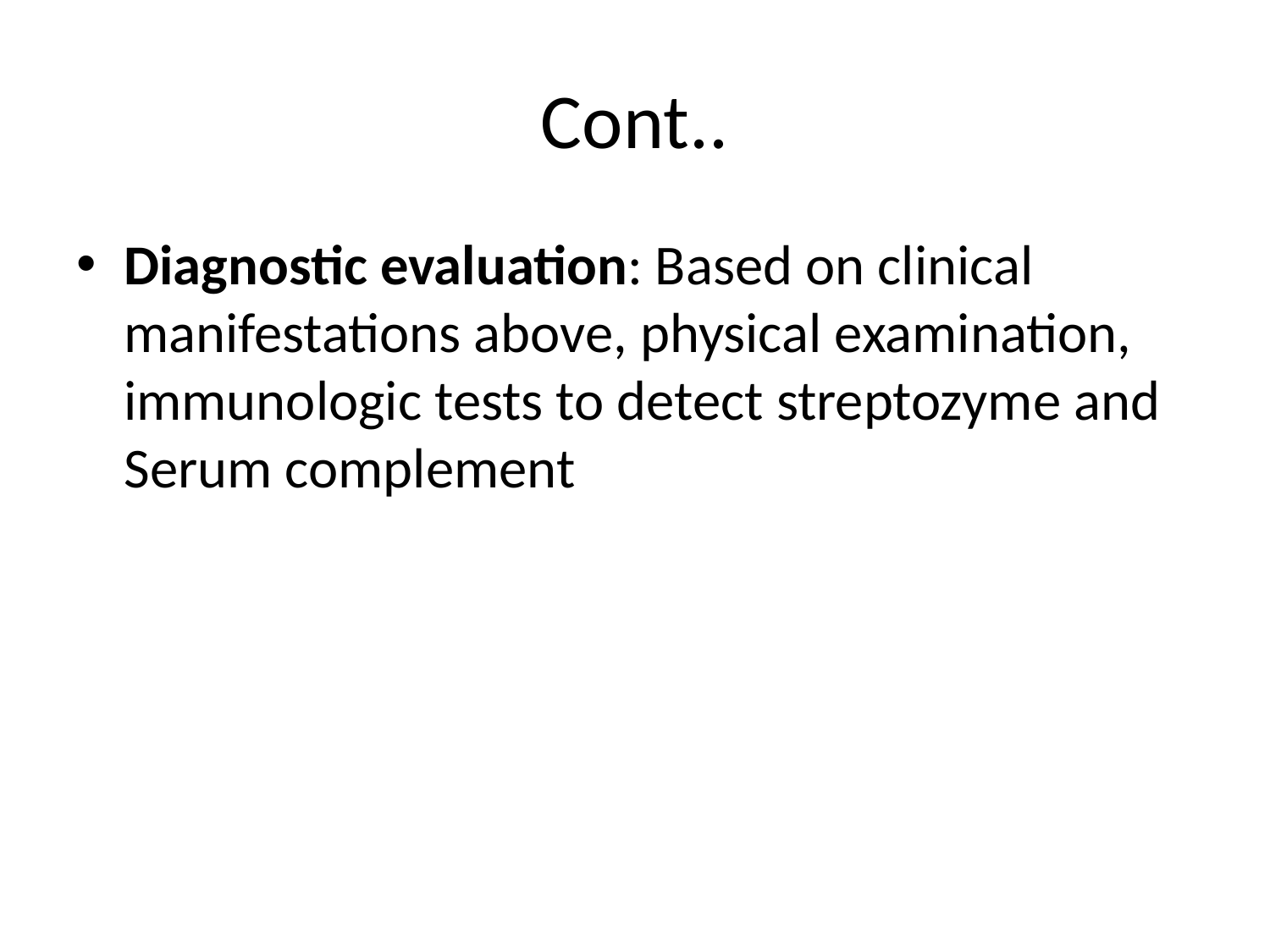

# Cont..
Diagnostic evaluation: Based on clinical manifestations above, physical examination, immunologic tests to detect streptozyme and Serum complement